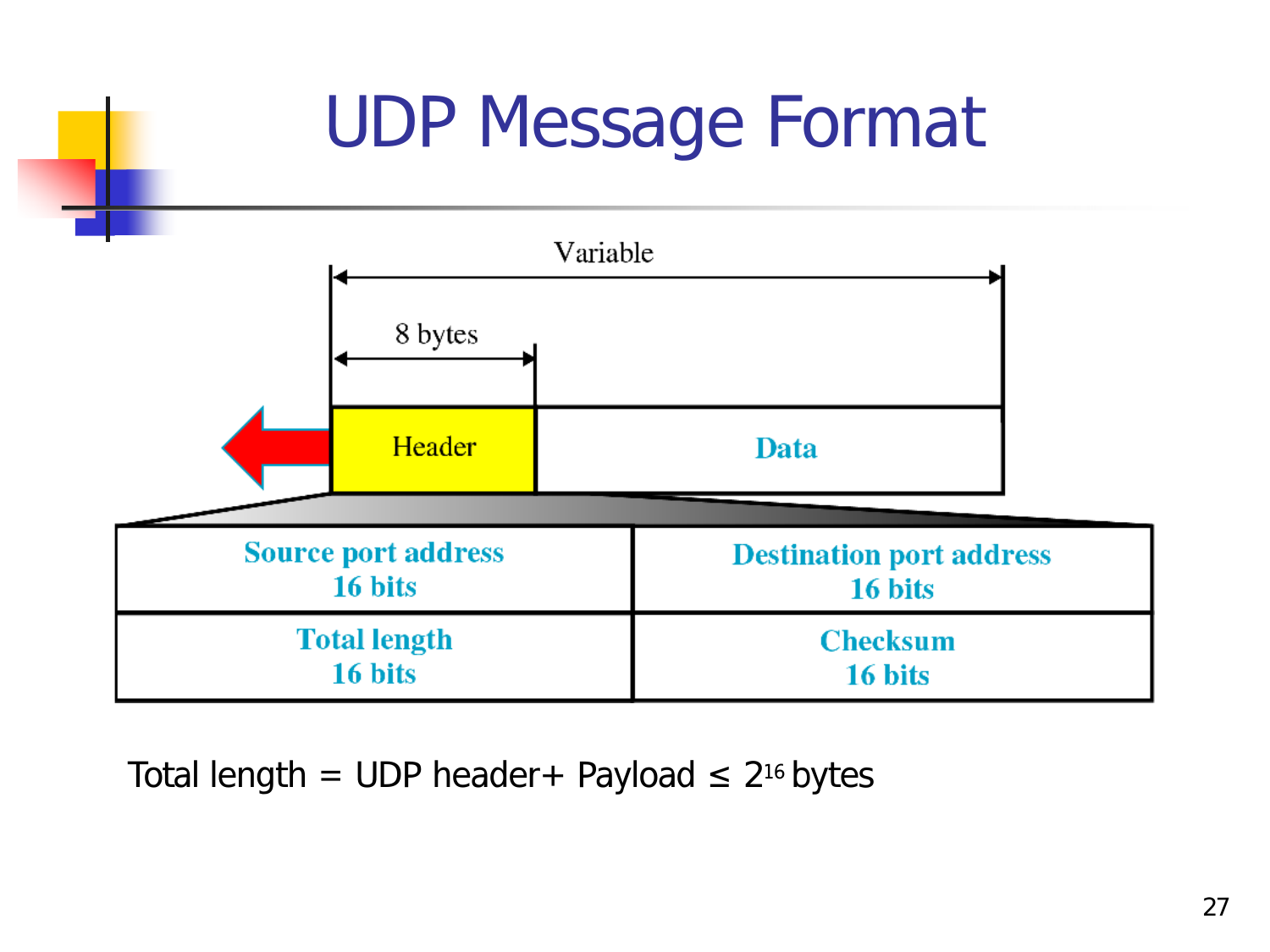

# UDP Message Format

Total length = UDP header+ Payload ≤ 216 bytes
27